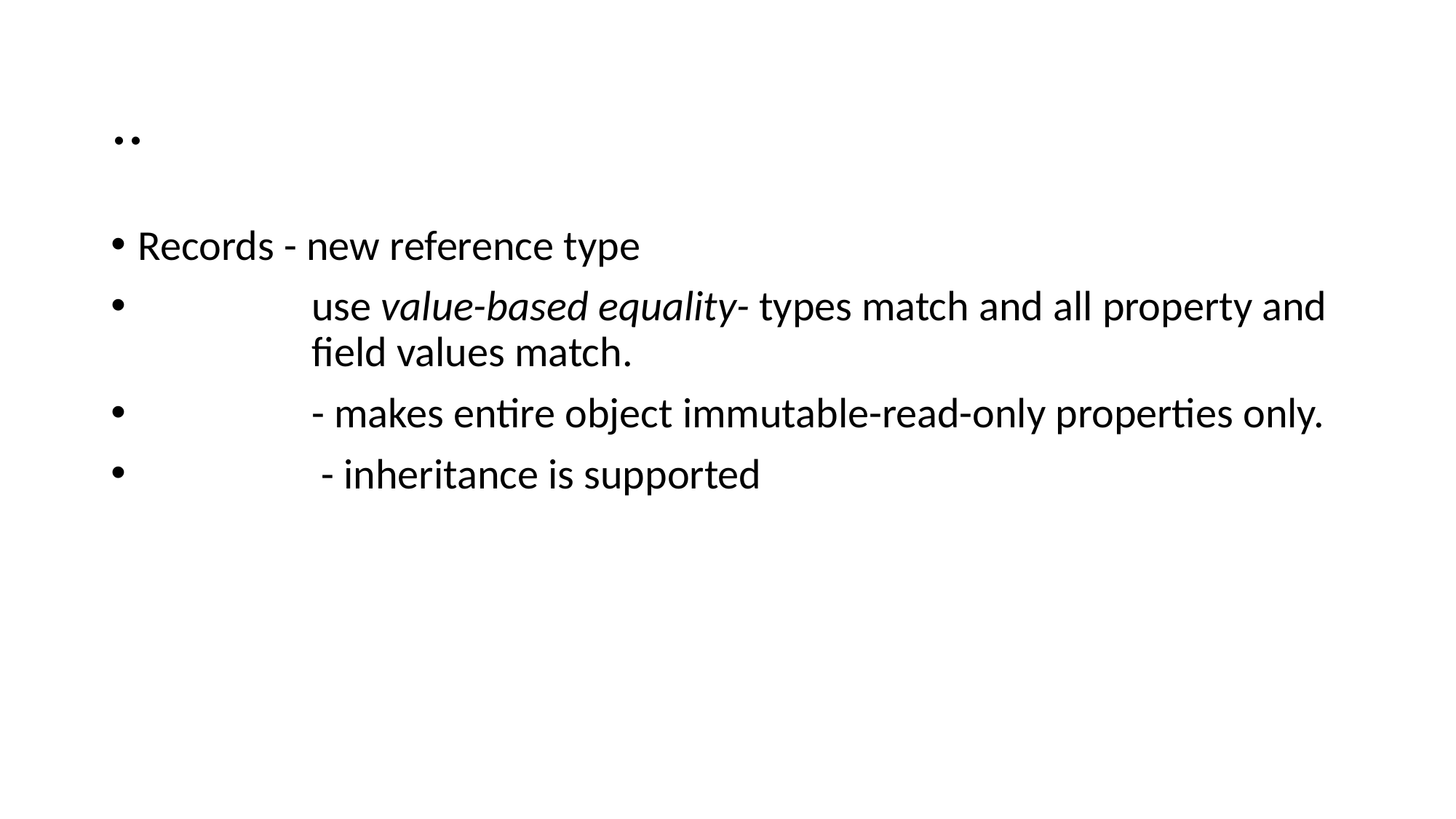

# ..
Records - new reference type
                  use value-based equality- types match and all property and                    field values match.
                  - makes entire object immutable-read-only properties only.
                   - inheritance is supported